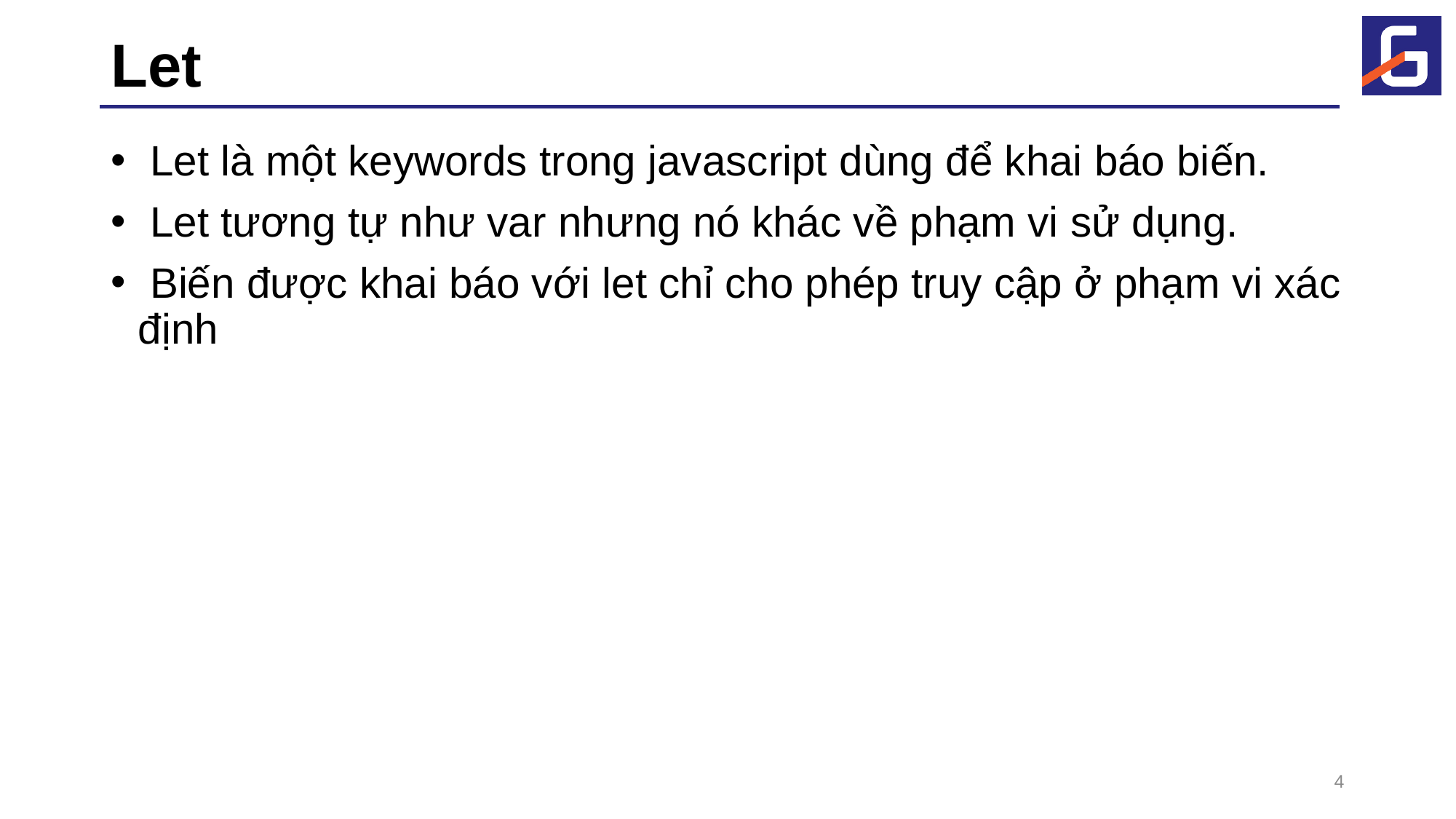

# Let
 Let là một keywords trong javascript dùng để khai báo biến.
 Let tương tự như var nhưng nó khác về phạm vi sử dụng.
 Biến được khai báo với let chỉ cho phép truy cập ở phạm vi xác định
4